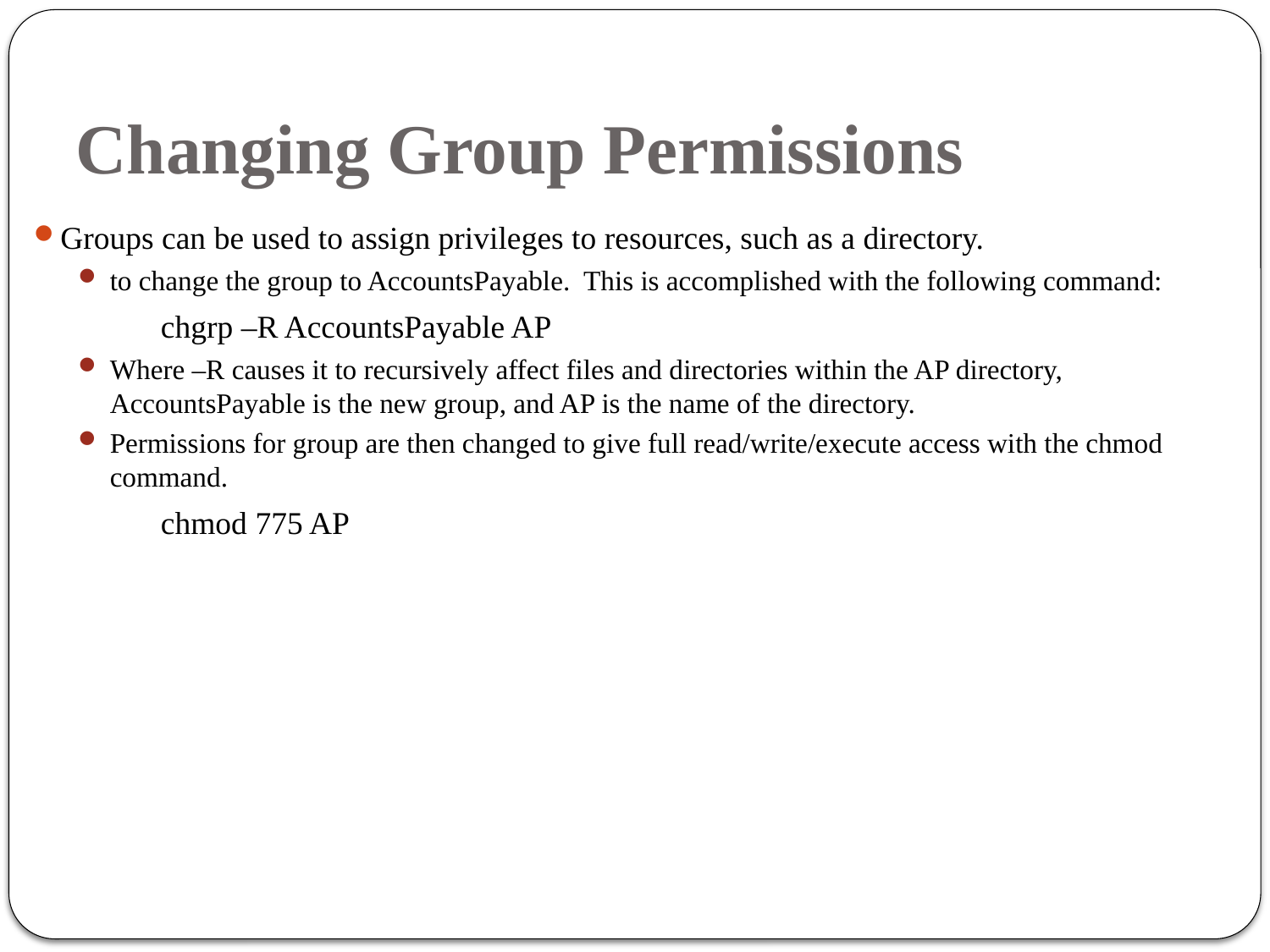

# Changing Group Permissions
Groups can be used to assign privileges to resources, such as a directory.
to change the group to AccountsPayable.  This is accomplished with the following command:
		chgrp –R AccountsPayable AP
Where –R causes it to recursively affect files and directories within the AP directory, AccountsPayable is the new group, and AP is the name of the directory.
Permissions for group are then changed to give full read/write/execute access with the chmod command.
		chmod 775 AP